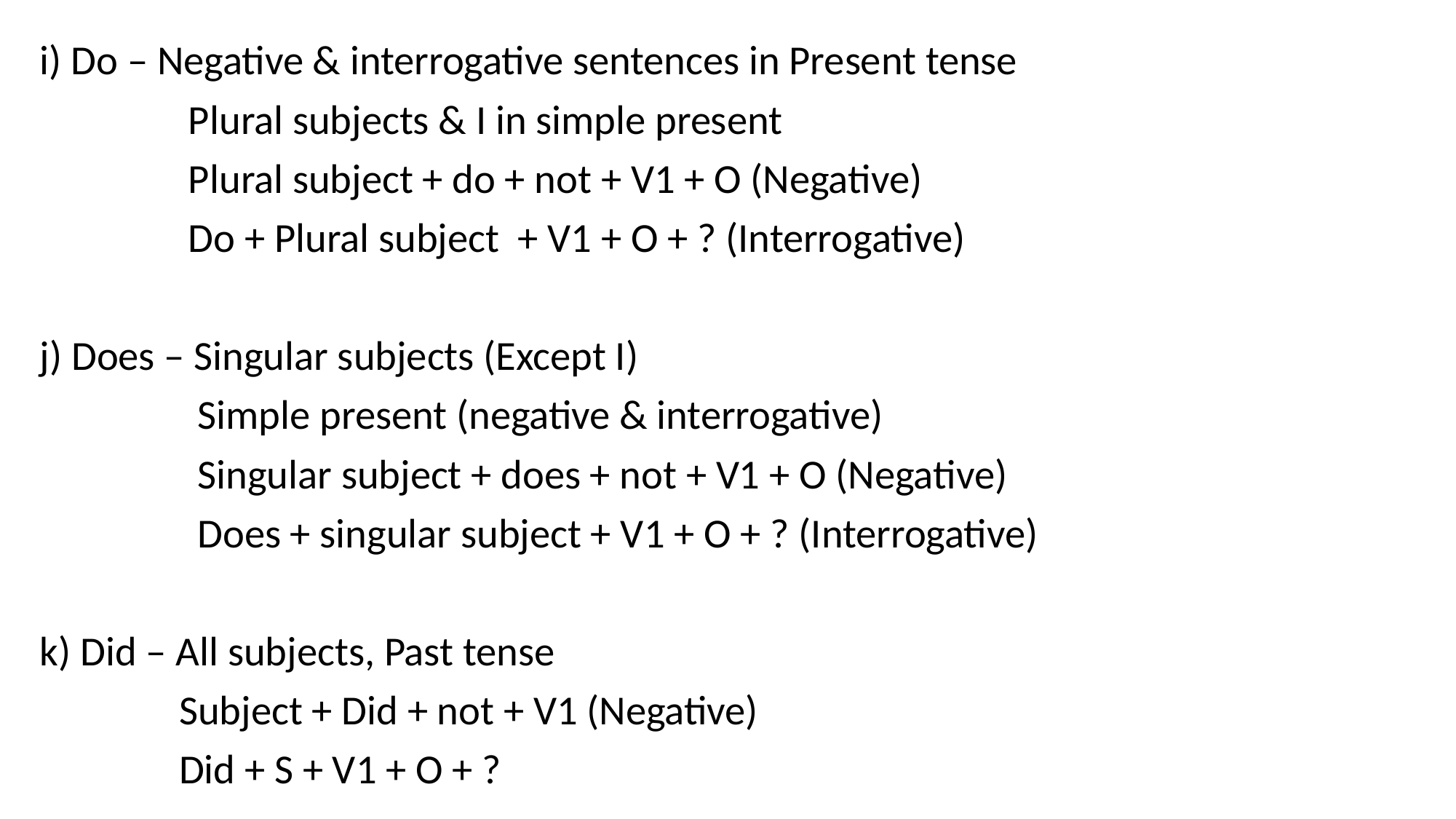

i) Do – Negative & interrogative sentences in Present tense
                Plural subjects & I in simple present
                Plural subject + do + not + V1 + O (Negative)
                Do + Plural subject  + V1 + O + ? (Interrogative)

j) Does – Singular subjects (Except I)
                 Simple present (negative & interrogative)
                 Singular subject + does + not + V1 + O (Negative)
                 Does + singular subject + V1 + O + ? (Interrogative)

k) Did – All subjects, Past tense
               Subject + Did + not + V1 (Negative)
               Did + S + V1 + O + ?